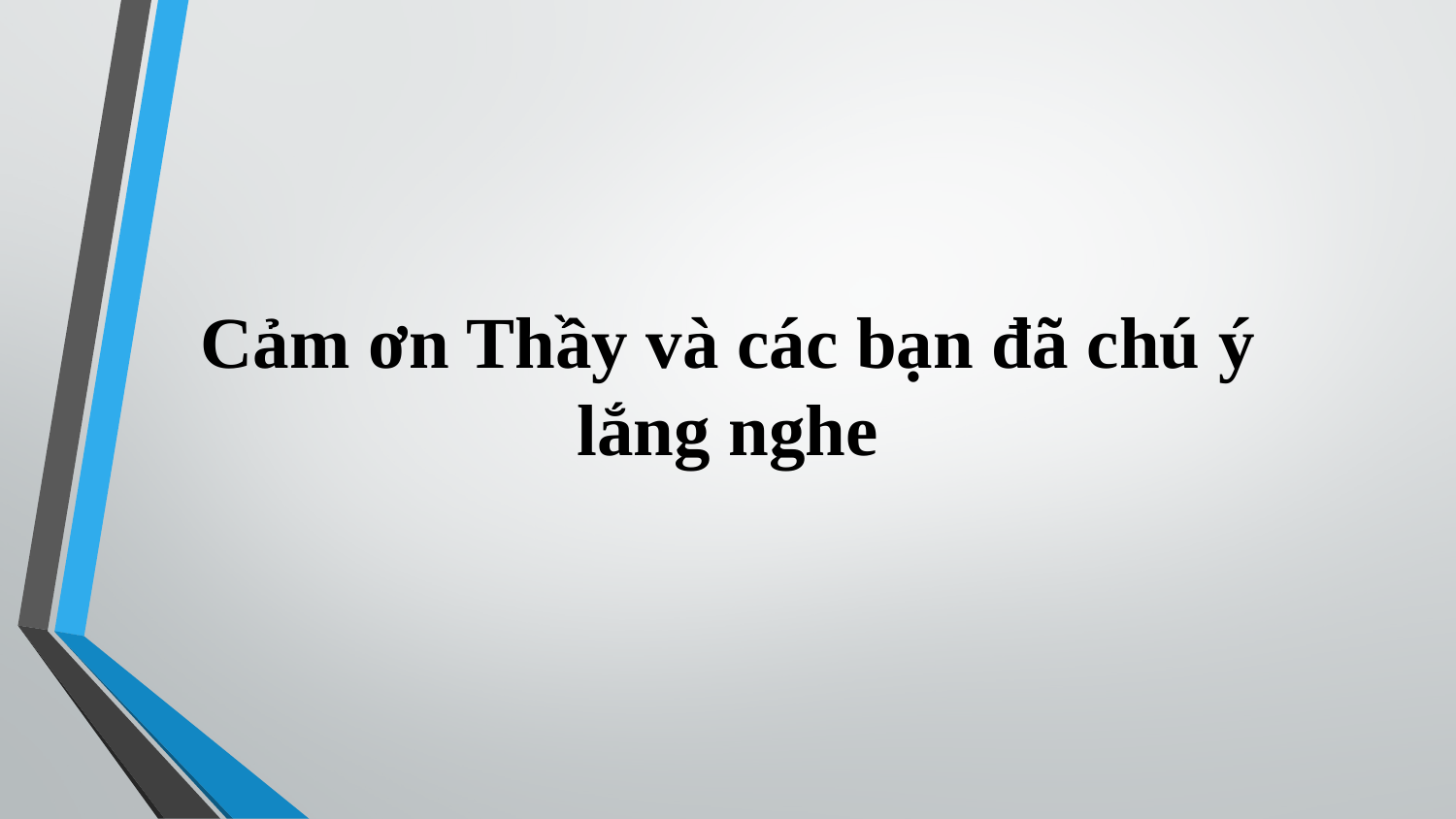

# Cảm ơn Thầy và các bạn đã chú ý lắng nghe